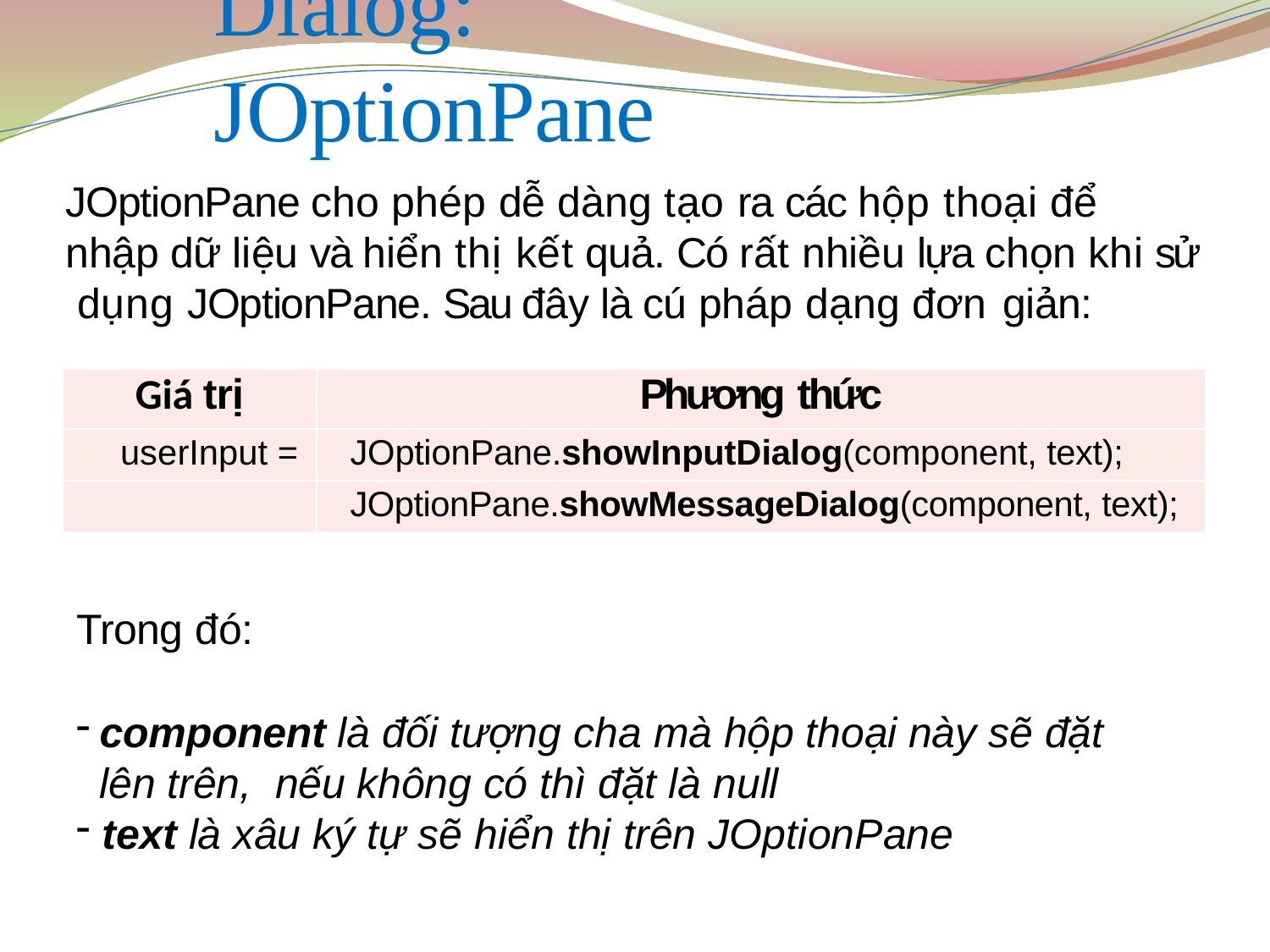

# Dialog: JOptionPane
JOptionPane cho phép dễ dàng tạo ra các hộp thoại để  nhập dữ liệu và hiển thị kết quả. Có rất nhiều lựa chọn khi sử  dụng JOptionPane. Sau đây là cú pháp dạng đơn giản:
| Giá trị | Phương thức |
| --- | --- |
| userInput = | JOptionPane.showInputDialog(component, text); |
|  | JOptionPane.showMessageDialog(component, text); |
Trong đó:

component là đối tượng cha mà hộp thoại này sẽ đặt lên trên,  nếu không có thì đặt là null
text là xâu ký tự sẽ hiển thị trên JOptionPane